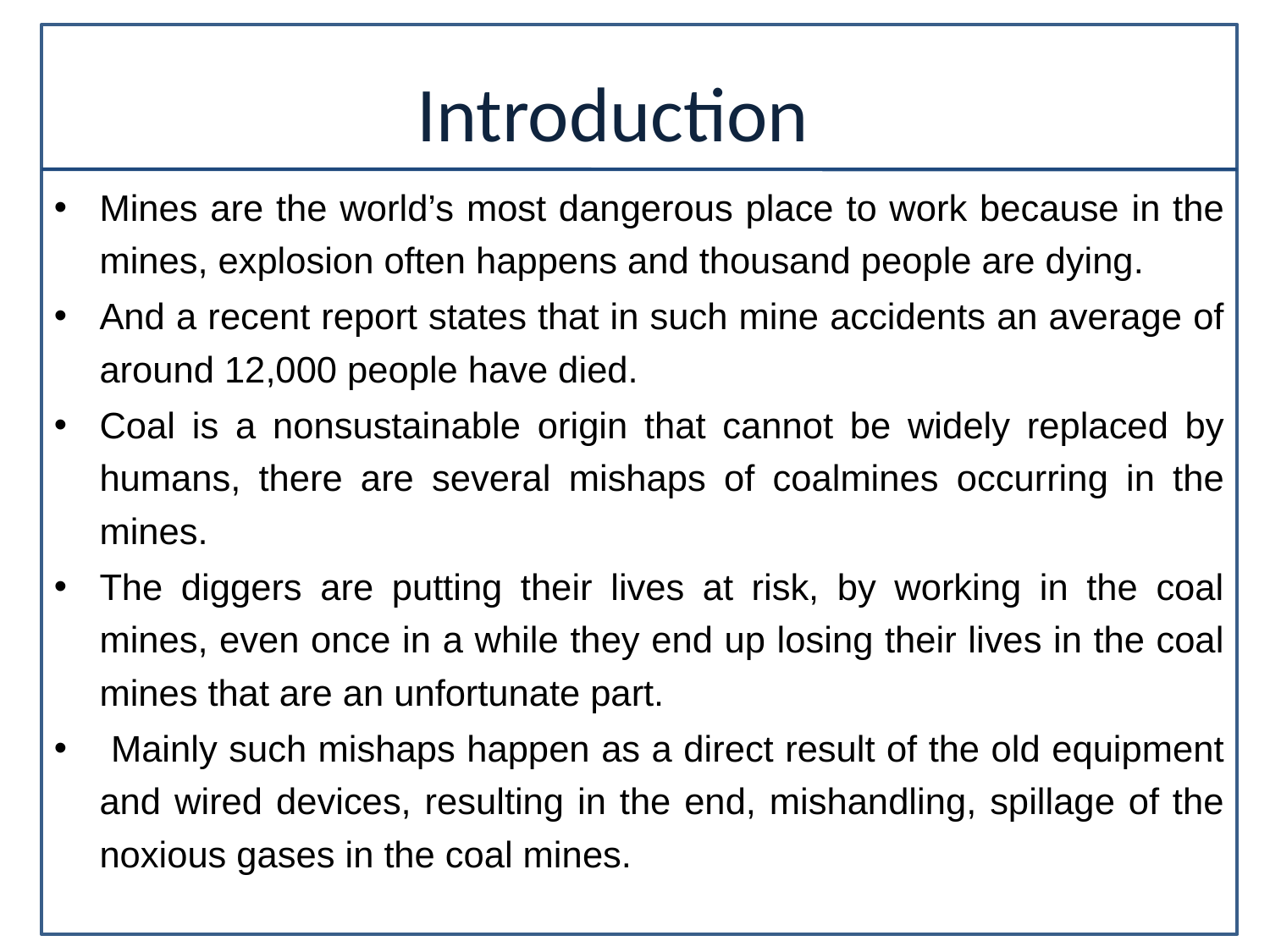

# Introduction
Mines are the world’s most dangerous place to work because in the mines, explosion often happens and thousand people are dying.
And a recent report states that in such mine accidents an average of around 12,000 people have died.
Coal is a nonsustainable origin that cannot be widely replaced by humans, there are several mishaps of coalmines occurring in the mines.
The diggers are putting their lives at risk, by working in the coal mines, even once in a while they end up losing their lives in the coal mines that are an unfortunate part.
 Mainly such mishaps happen as a direct result of the old equipment and wired devices, resulting in the end, mishandling, spillage of the noxious gases in the coal mines.

3